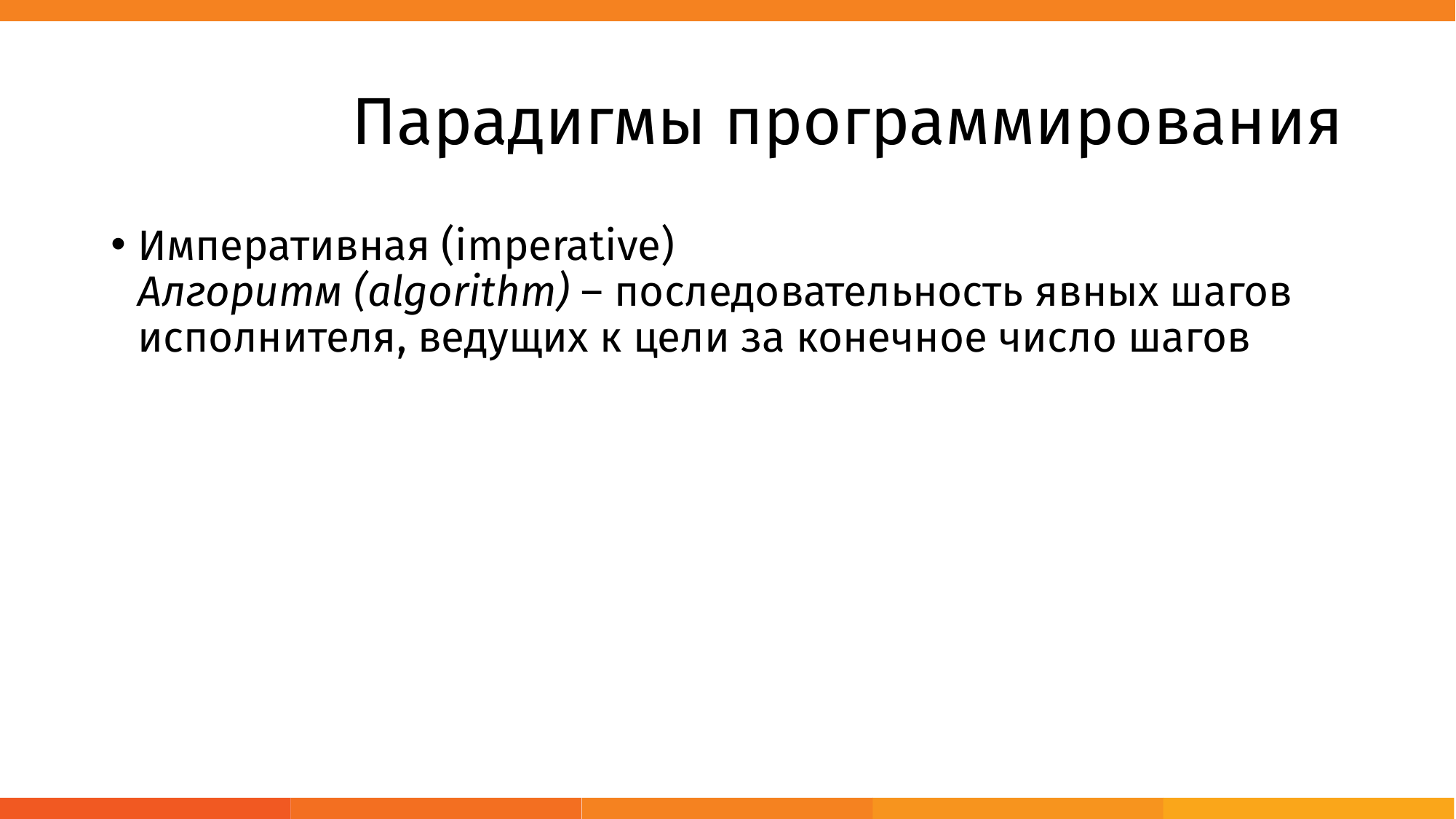

# Парадигмы программирования
Императивная (imperative)
Алгоритм (algorithm) – последовательность явных шагов исполнителя, ведущих к цели за конечное число шагов